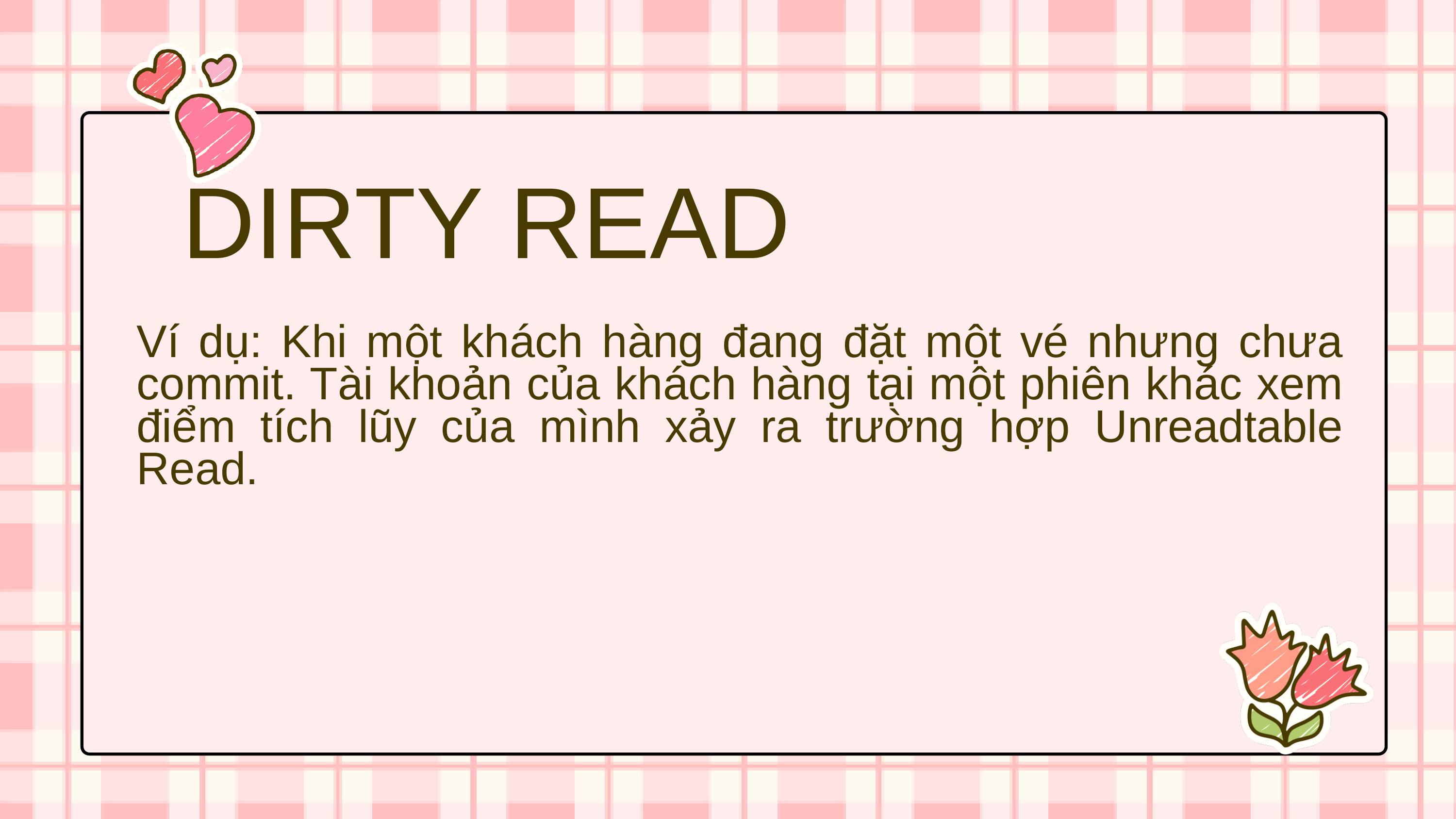

DIRTY READ

Ví dụ: Khi một khách hàng đang đặt một vé nhưng chưa commit. Tài khoản của khách hàng tại một phiên khác xem điểm tích lũy của mình xảy ra trường hợp Unreadtable Read.